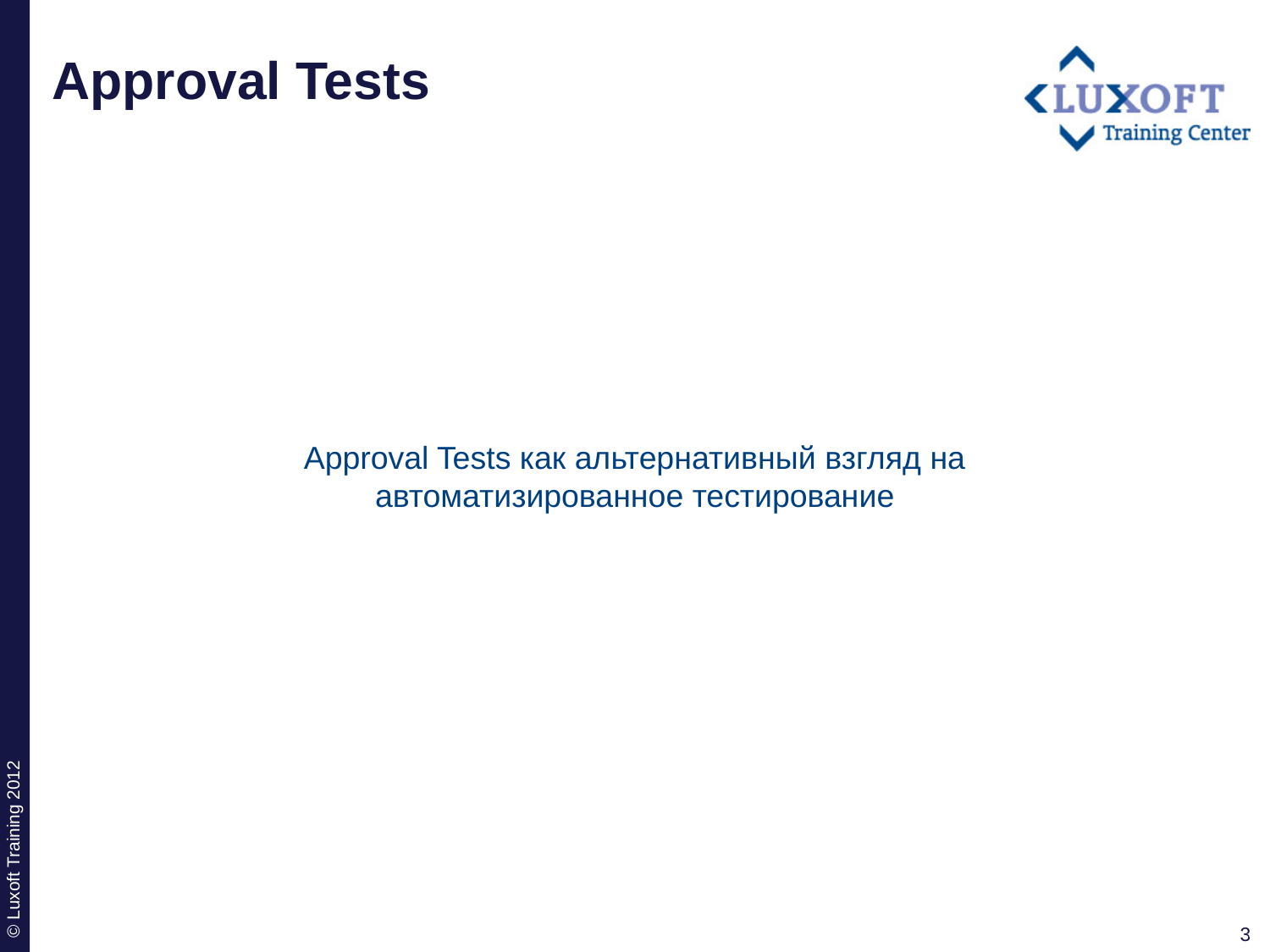

# Approval Tests
Approval Tests как альтернативный взгляд на автоматизированное тестирование